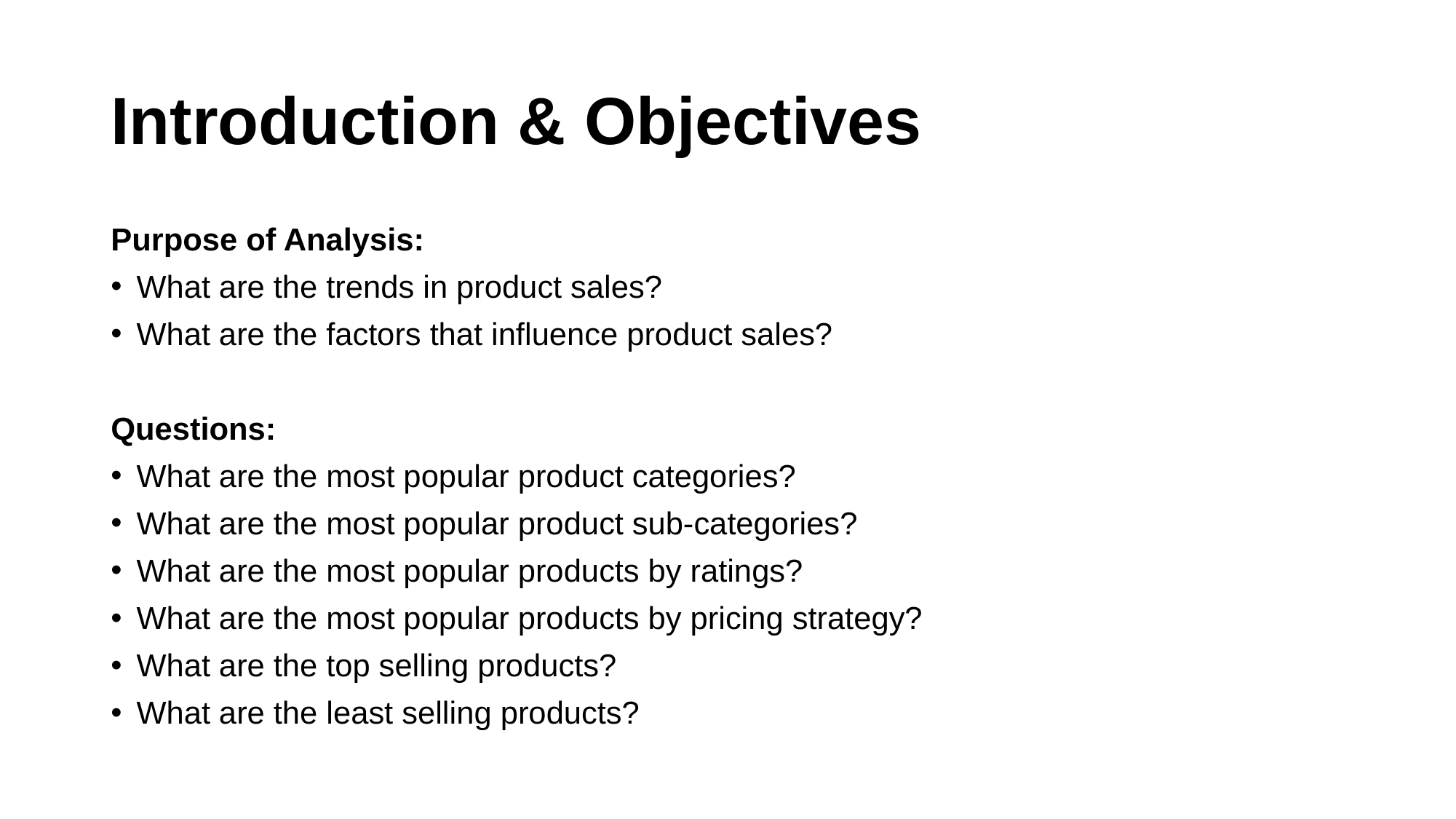

# Introduction & Objectives
Purpose of Analysis:
What are the trends in product sales?
What are the factors that influence product sales?

Questions:
What are the most popular product categories?
What are the most popular product sub-categories?
What are the most popular products by ratings?
What are the most popular products by pricing strategy?
What are the top selling products?
What are the least selling products?